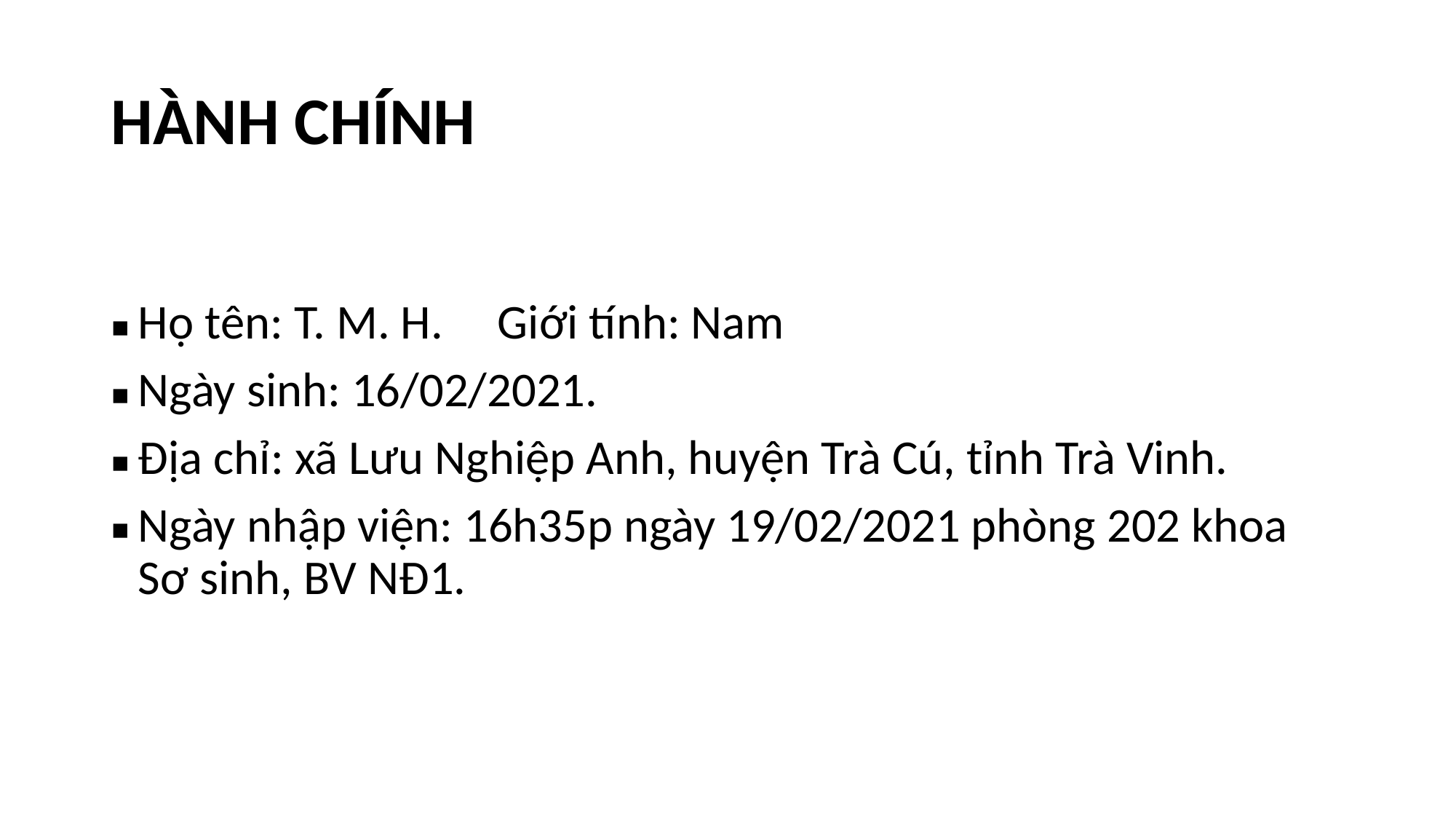

# HÀNH CHÍNH

Họ tên: T. M. H.     Giới tính: Nam
Ngày sinh: 16/02/2021.
Địa chỉ: xã Lưu Nghiệp Anh, huyện Trà Cú, tỉnh Trà Vinh.
Ngày nhập viện: 16h35p ngày 19/02/2021 phòng 202 khoa Sơ sinh, BV NĐ1.